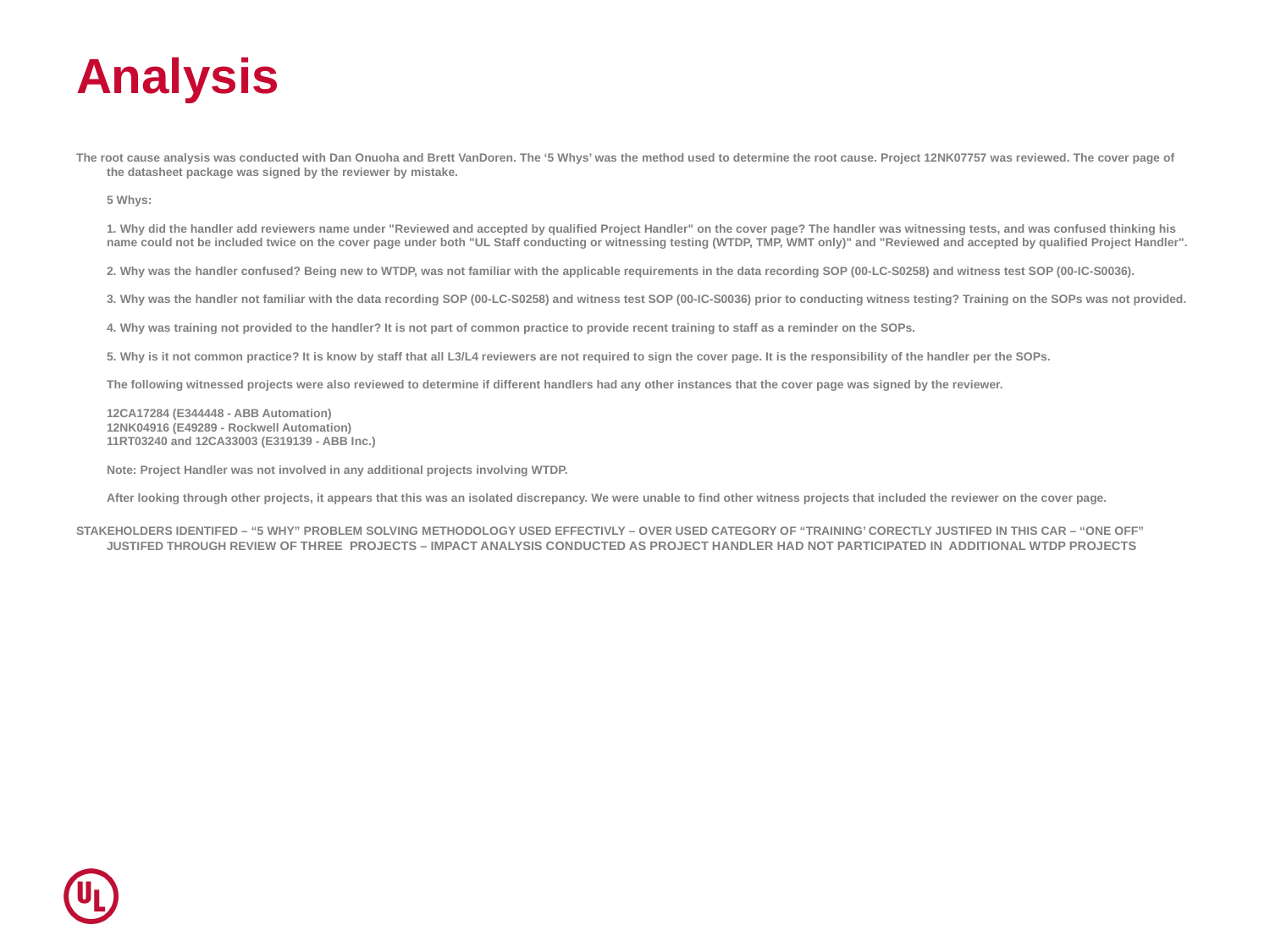

# Analysis
The root cause analysis was conducted with Dan Onuoha and Brett VanDoren. The ‘5 Whys’ was the method used to determine the root cause. Project 12NK07757 was reviewed. The cover page of the datasheet package was signed by the reviewer by mistake.
5 Whys:
1. Why did the handler add reviewers name under "Reviewed and accepted by qualified Project Handler" on the cover page? The handler was witnessing tests, and was confused thinking his name could not be included twice on the cover page under both "UL Staff conducting or witnessing testing (WTDP, TMP, WMT only)" and "Reviewed and accepted by qualified Project Handler".
2. Why was the handler confused? Being new to WTDP, was not familiar with the applicable requirements in the data recording SOP (00-LC-S0258) and witness test SOP (00-IC-S0036).
3. Why was the handler not familiar with the data recording SOP (00-LC-S0258) and witness test SOP (00-IC-S0036) prior to conducting witness testing? Training on the SOPs was not provided.
4. Why was training not provided to the handler? It is not part of common practice to provide recent training to staff as a reminder on the SOPs.
5. Why is it not common practice? It is know by staff that all L3/L4 reviewers are not required to sign the cover page. It is the responsibility of the handler per the SOPs.
The following witnessed projects were also reviewed to determine if different handlers had any other instances that the cover page was signed by the reviewer.
12CA17284 (E344448 - ABB Automation)
12NK04916 (E49289 - Rockwell Automation)
11RT03240 and 12CA33003 (E319139 - ABB Inc.)
Note: Project Handler was not involved in any additional projects involving WTDP.
After looking through other projects, it appears that this was an isolated discrepancy. We were unable to find other witness projects that included the reviewer on the cover page.

STAKEHOLDERS IDENTIFED – “5 WHY” PROBLEM SOLVING METHODOLOGY USED EFFECTIVLY – OVER USED CATEGORY OF “TRAINING’ CORECTLY JUSTIFED IN THIS CAR – “ONE OFF” JUSTIFED THROUGH REVIEW OF THREE  PROJECTS – IMPACT ANALYSIS CONDUCTED AS PROJECT HANDLER HAD NOT PARTICIPATED IN  ADDITIONAL WTDP PROJECTS